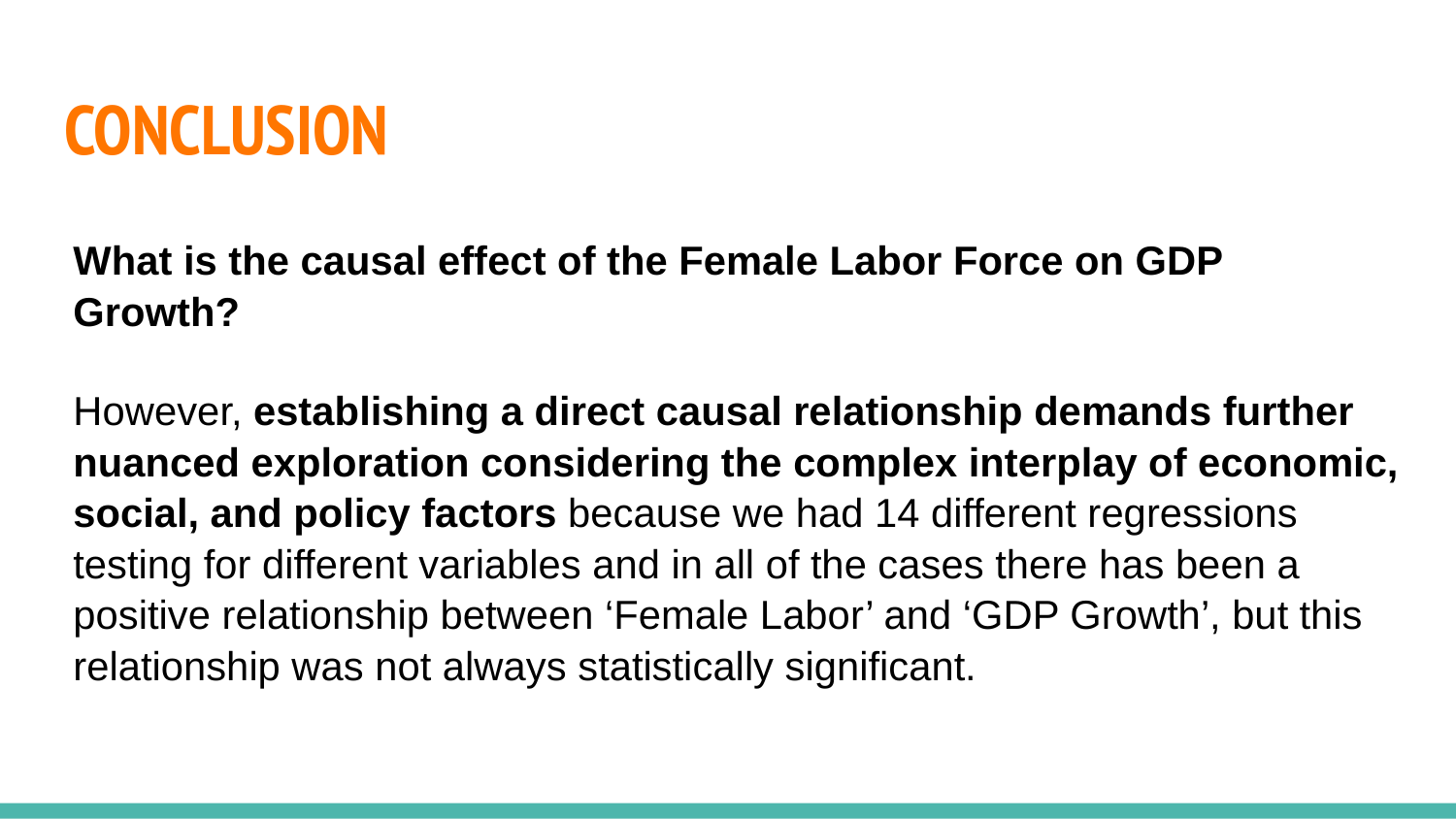

# CONCLUSION
What is the causal effect of the Female Labor Force on GDP Growth?

However, establishing a direct causal relationship demands further nuanced exploration considering the complex interplay of economic, social, and policy factors because we had 14 different regressions testing for different variables and in all of the cases there has been a positive relationship between ‘Female Labor’ and ‘GDP Growth’, but this relationship was not always statistically significant.